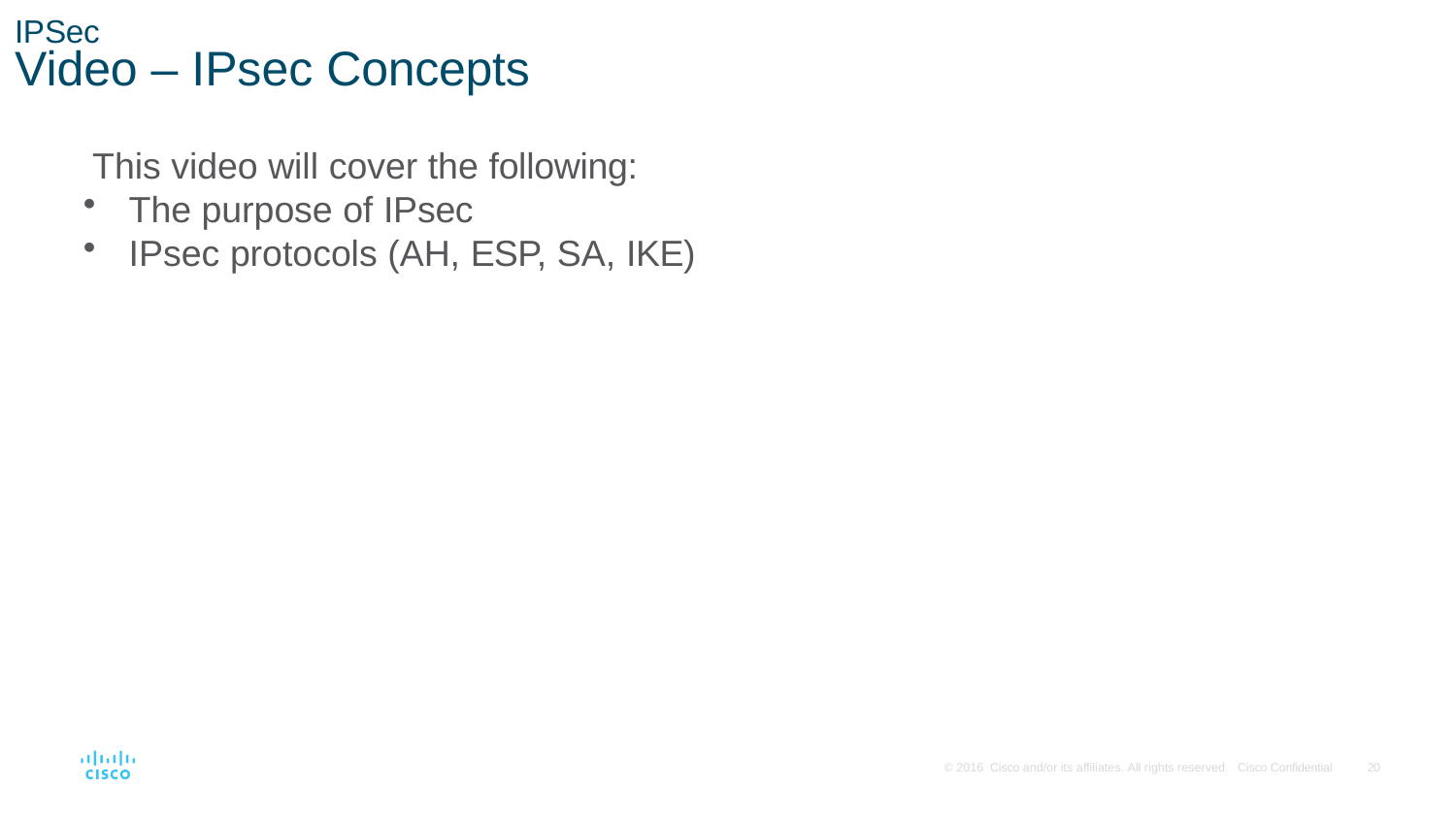

IPSec
# Video – IPsec Concepts
This video will cover the following:
The purpose of IPsec
IPsec protocols (AH, ESP, SA, IKE)
© 2016 Cisco and/or its affiliates. All rights reserved. Cisco Confidential
20